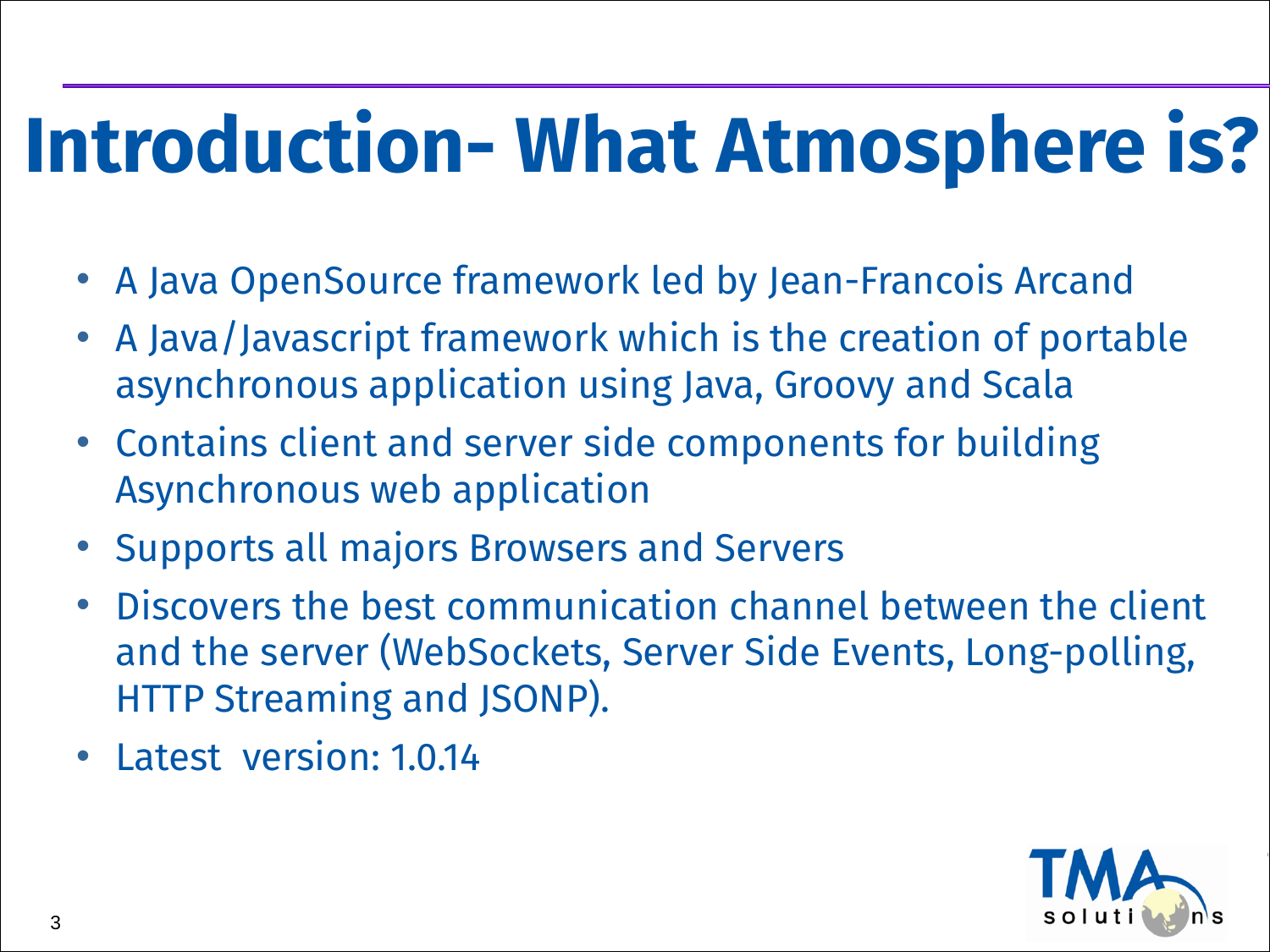

# Introduction- What Atmosphere is?

A Java OpenSource framework led by Jean-Francois Arcand
A Java/Javascript framework which is the creation of portable asynchronous application using Java, Groovy and Scala
Contains client and server side components for building Asynchronous web application
Supports all majors Browsers and Servers
Discovers the best communication channel between the client and the server (WebSockets, Server Side Events, Long-polling, HTTP Streaming and JSONP).
Latest  version: 1.0.14